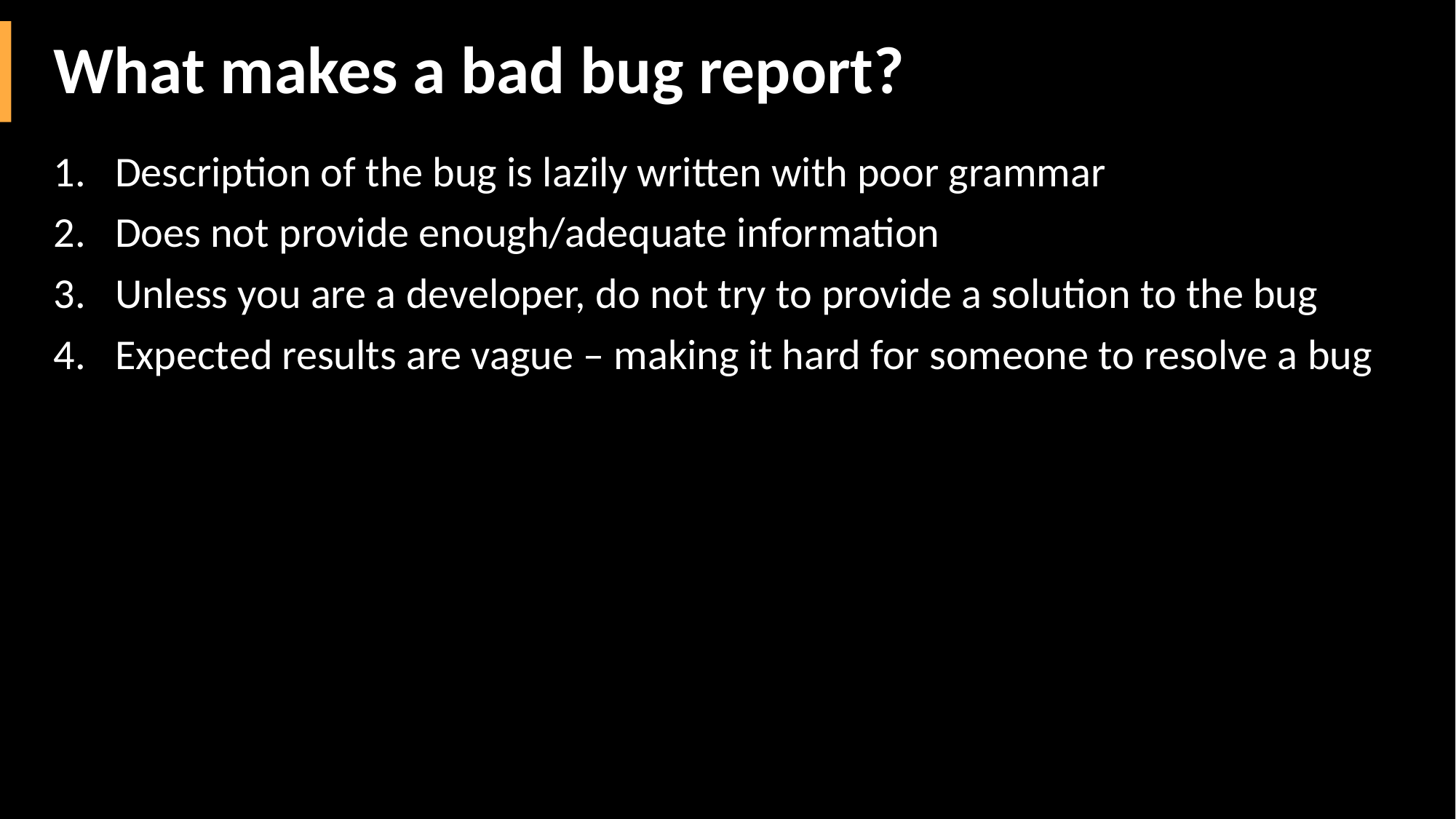

# What makes a bad bug report?
Description of the bug is lazily written with poor grammar
Does not provide enough/adequate information
Unless you are a developer, do not try to provide a solution to the bug
Expected results are vague – making it hard for someone to resolve a bug

User Acceptance Testing